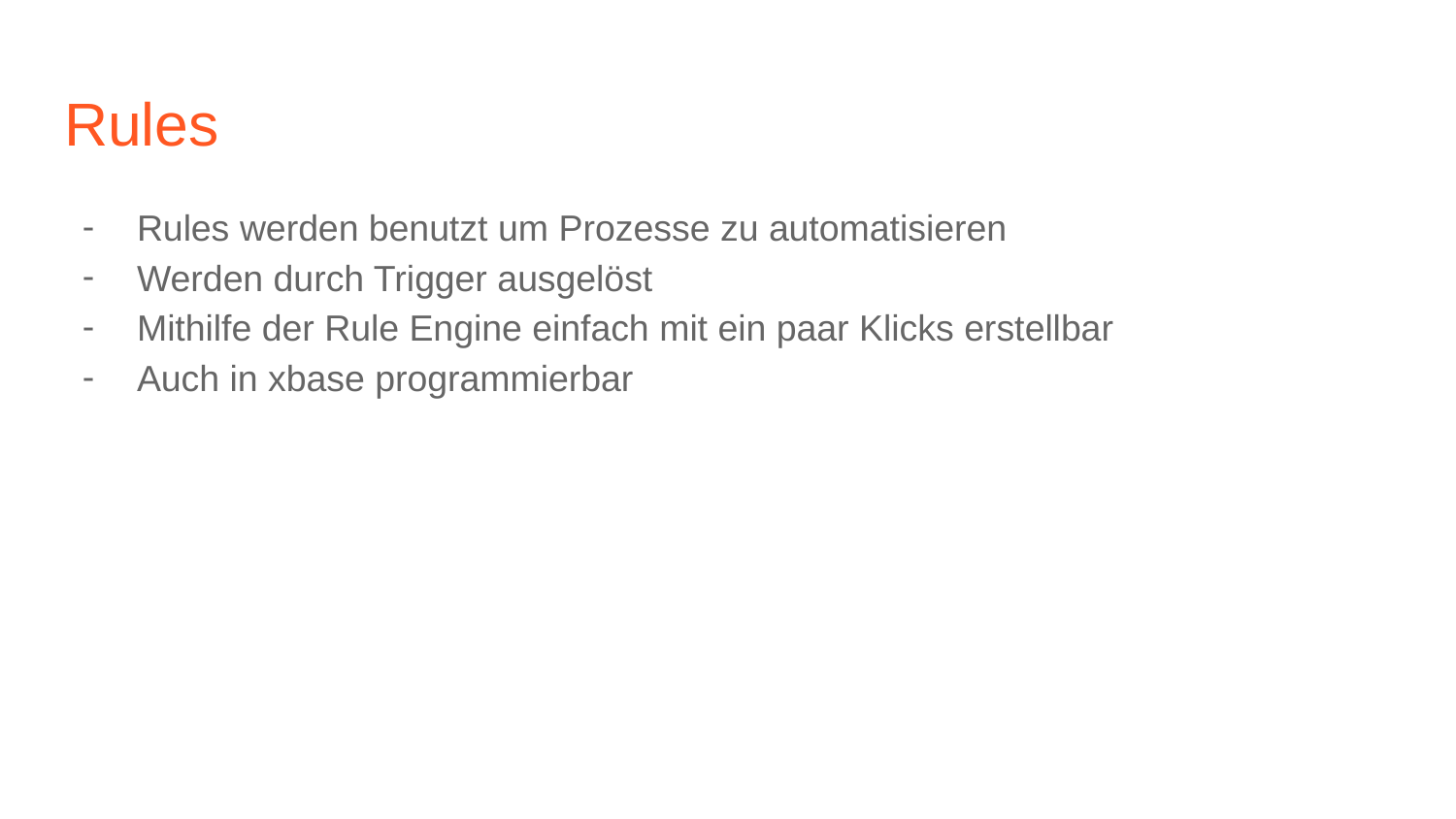

# Rules
Rules werden benutzt um Prozesse zu automatisieren
Werden durch Trigger ausgelöst
Mithilfe der Rule Engine einfach mit ein paar Klicks erstellbar
Auch in xbase programmierbar